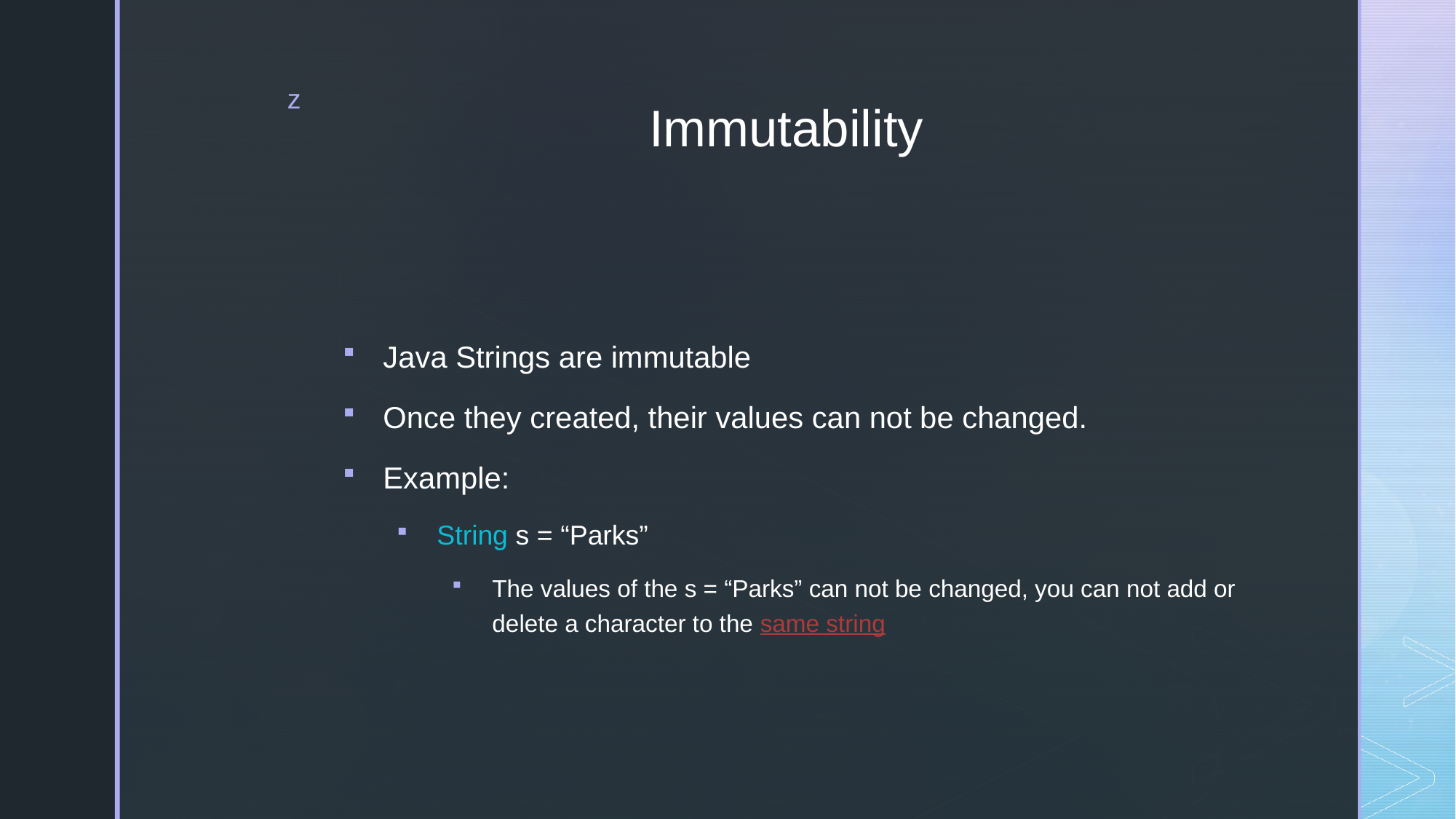

# Immutability
Java Strings are immutable
Once they created, their values can not be changed.
Example:
String s = “Parks”
The values of the s = “Parks” can not be changed, you can not add or delete a character to the same string